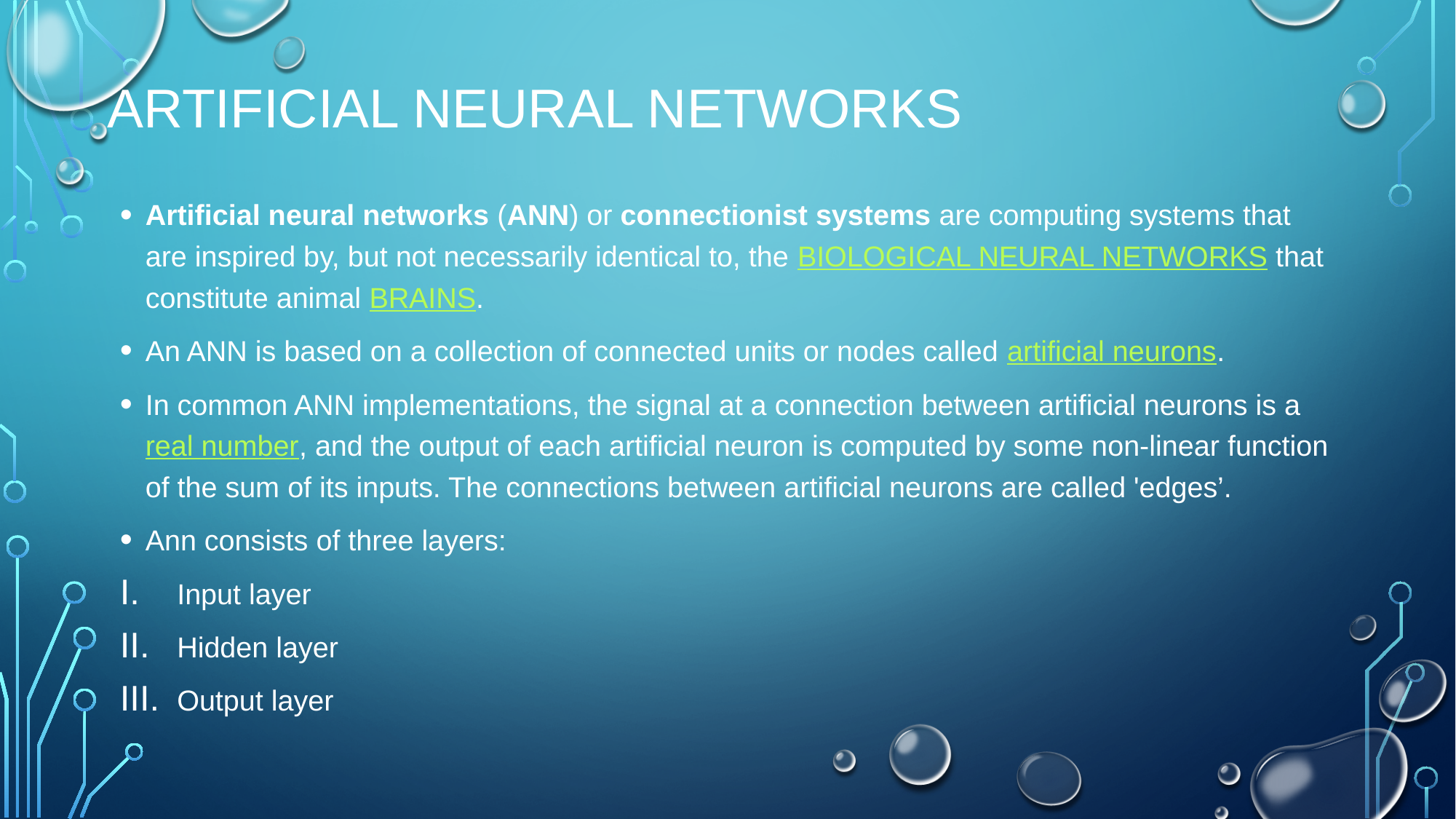

# Artificial neural networks

Artificial neural networks (ANN) or connectionist systems are computing systems that are inspired by, but not necessarily identical to, the BIOLOGICAL NEURAL NETWORKS that constitute animal BRAINS.
An ANN is based on a collection of connected units or nodes called artificial neurons.
In common ANN implementations, the signal at a connection between artificial neurons is a real number, and the output of each artificial neuron is computed by some non-linear function of the sum of its inputs. The connections between artificial neurons are called 'edges’.
Ann consists of three layers:
Input layer
Hidden layer
Output layer